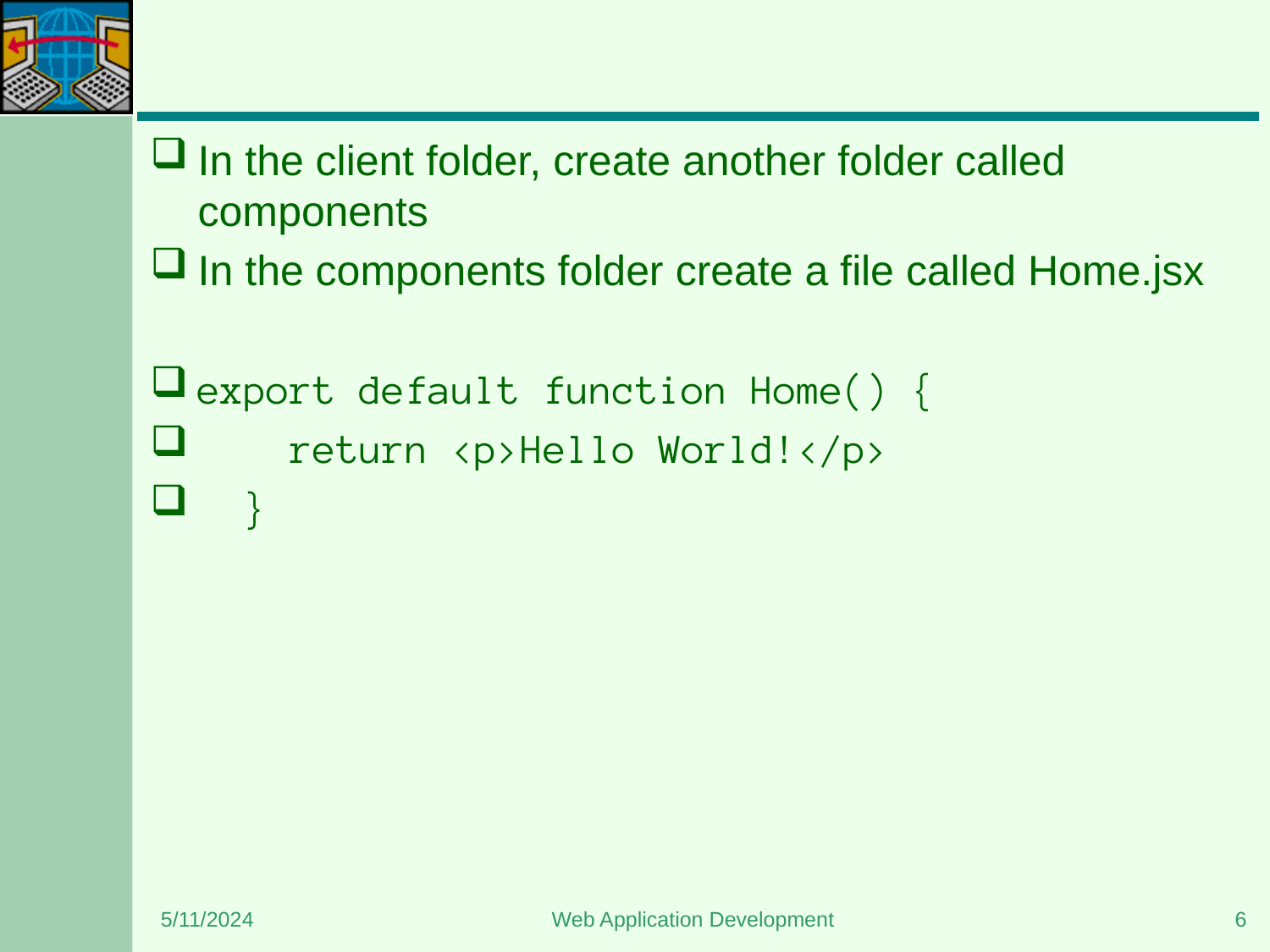

#
In the client folder, create another folder called components
In the components folder create a file called Home.jsx

export default function Home() {
    return <p>Hello World!</p>
  }

5/11/2024
Web Application Development
6